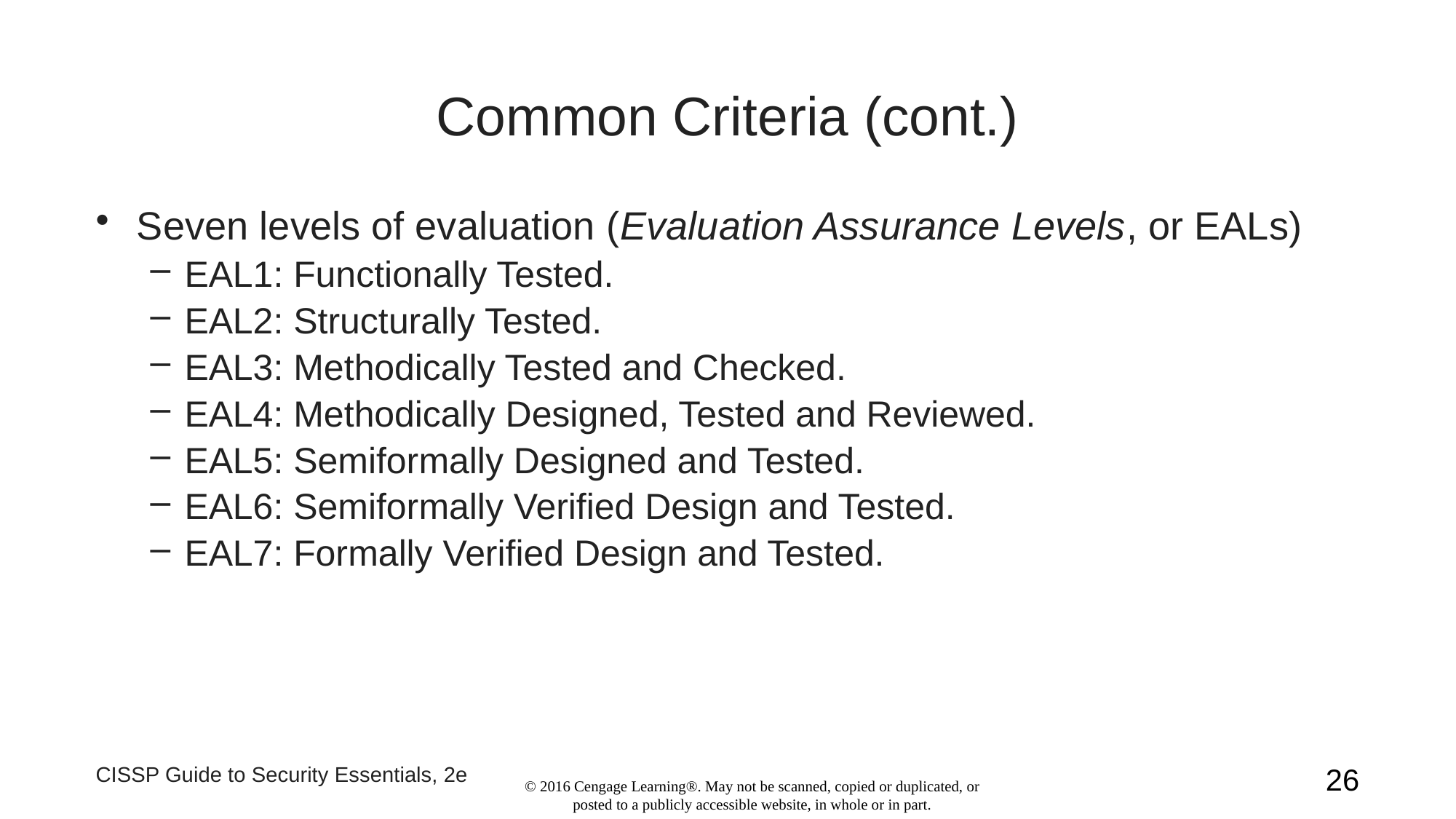

# Common Criteria (cont.)
Seven levels of evaluation (Evaluation Assurance Levels, or EALs)
EAL1: Functionally Tested.
EAL2: Structurally Tested.
EAL3: Methodically Tested and Checked.
EAL4: Methodically Designed, Tested and Reviewed.
EAL5: Semiformally Designed and Tested.
EAL6: Semiformally Verified Design and Tested.
EAL7: Formally Verified Design and Tested.
CISSP Guide to Security Essentials, 2e
26
© 2016 Cengage Learning®. May not be scanned, copied or duplicated, or posted to a publicly accessible website, in whole or in part.